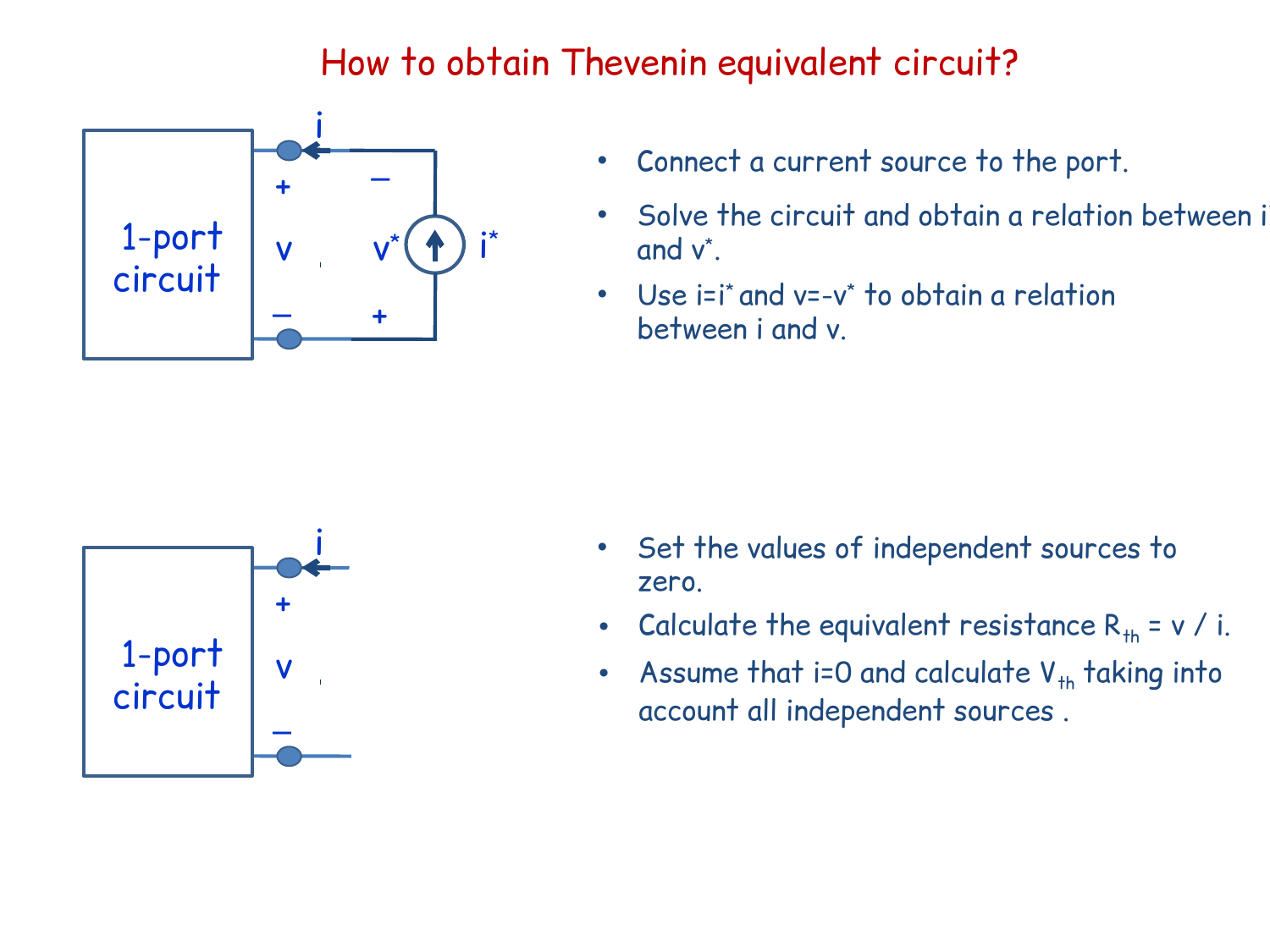

How to obtain Thevenin equivalent circuit?
i

+
v
_

1-port
circuit
Connect a current source to the port.
_
Solve the circuit and obtain a relation between i* and v*.
i*

v*
Use i=i* and v=-v* to obtain a relation between i and v.
+
i

+
v
_

1-port
circuit
Set the values of independent sources to zero.
Calculate the equivalent resistance Rth = v / i.
Assume that i=0 and calculate Vth taking into account all independent sources .